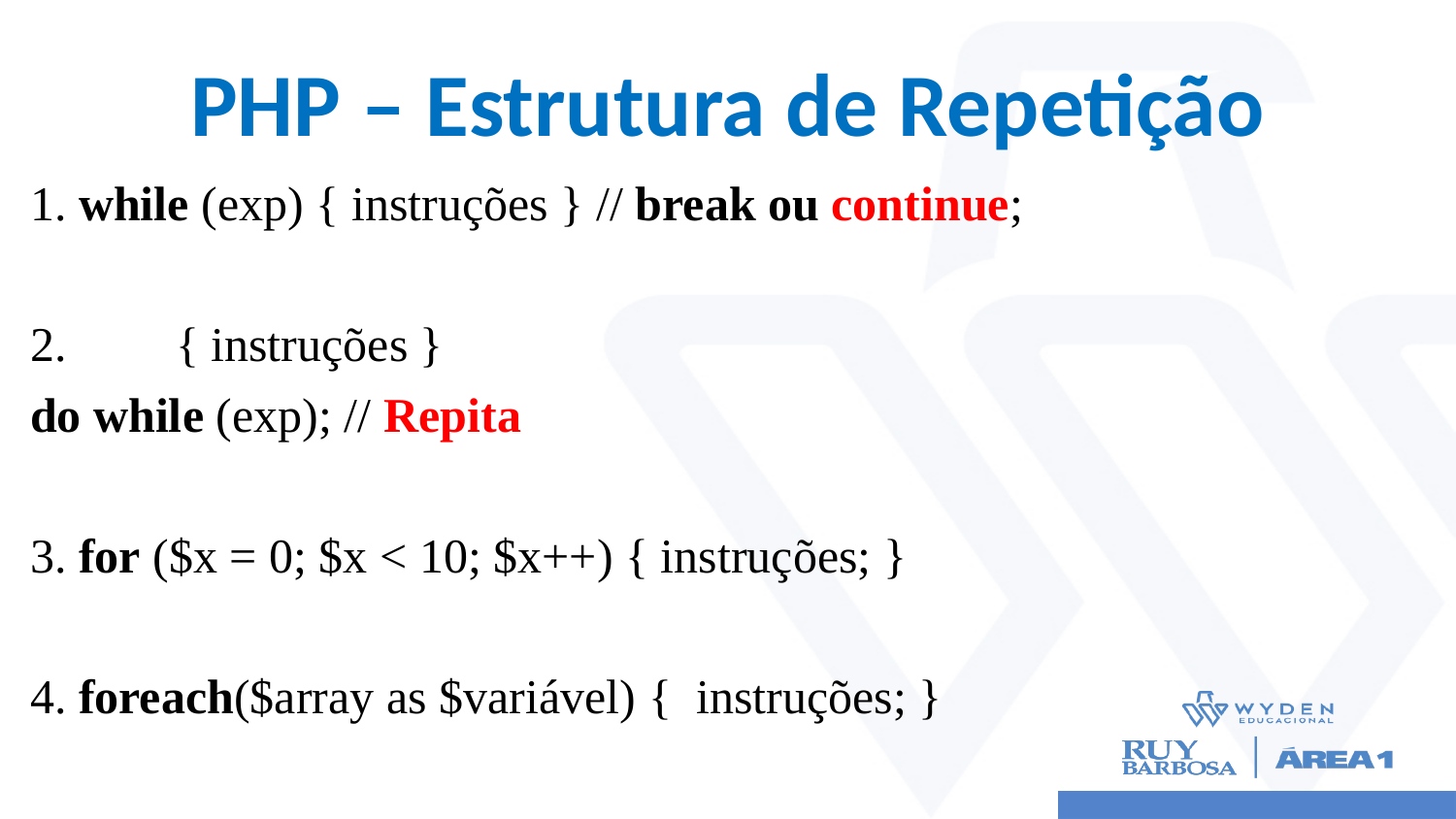

# PHP – Estrutura de Repetição
1. while (exp) { instruções } // break ou continue;

2. 	{ instruções }
do while (exp); // Repita

3. for ($x = 0; $x < 10; $x++) { instruções; }

4. foreach($array as $variável) {  instruções; }